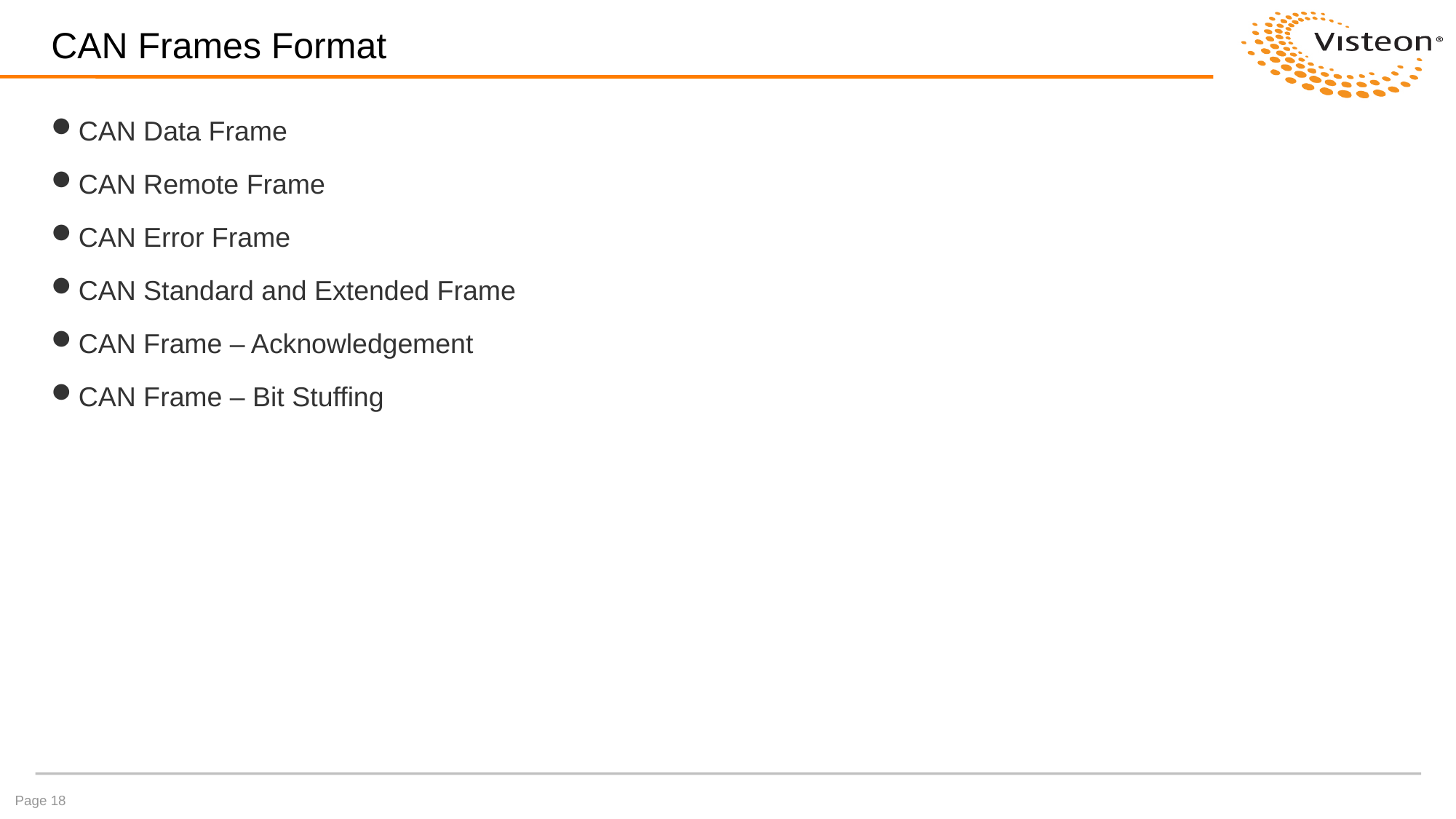

# CAN Frames Format
CAN Data Frame
CAN Remote Frame
CAN Error Frame
CAN Standard and Extended Frame
CAN Frame – Acknowledgement
CAN Frame – Bit Stuffing

Page 18